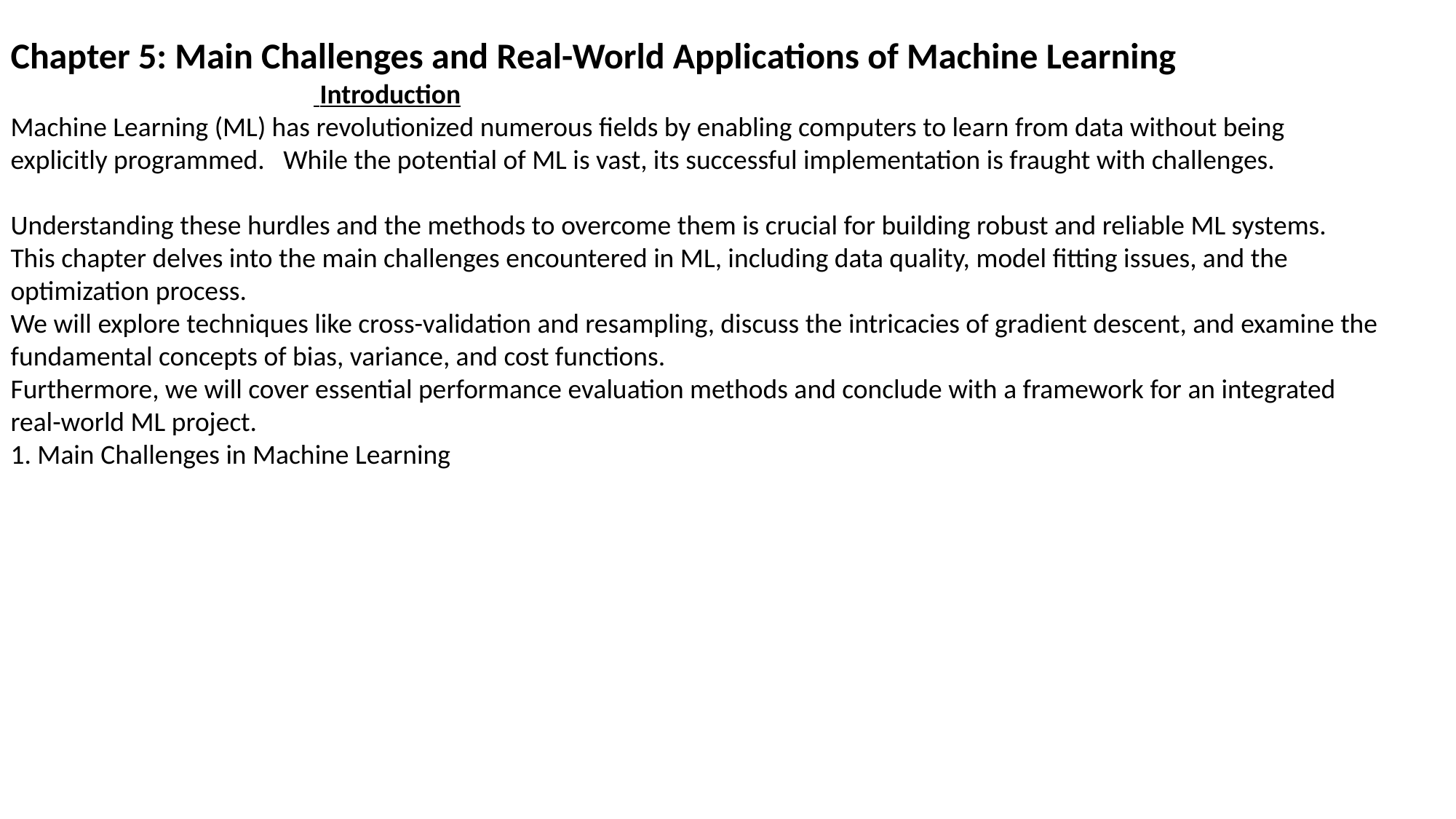

Chapter 5: Main Challenges and Real-World Applications of Machine Learning
                                                  Introduction
Machine Learning (ML) has revolutionized numerous fields by enabling computers to learn from data without being explicitly programmed.   While the potential of ML is vast, its successful implementation is fraught with challenges.

Understanding these hurdles and the methods to overcome them is crucial for building robust and reliable ML systems.
This chapter delves into the main challenges encountered in ML, including data quality, model fitting issues, and the optimization process.
We will explore techniques like cross-validation and resampling, discuss the intricacies of gradient descent, and examine the fundamental concepts of bias, variance, and cost functions.
Furthermore, we will cover essential performance evaluation methods and conclude with a framework for an integrated real-world ML project.
1. Main Challenges in Machine Learning